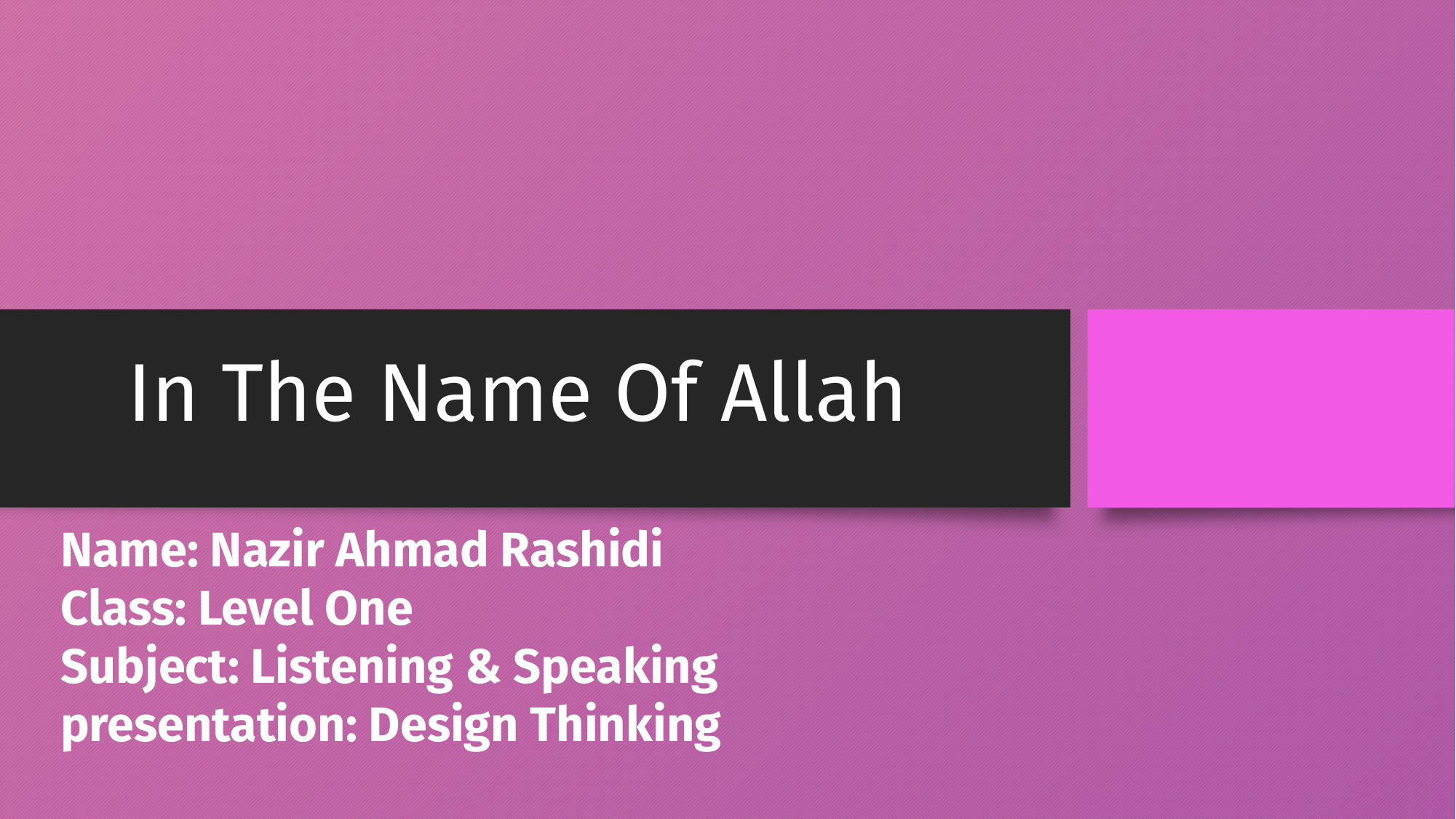

# In The Name Of Allah
Name: Nazir Ahmad Rashidi
Class: Level One
Subject: Listening & Speaking
presentation: Design Thinking